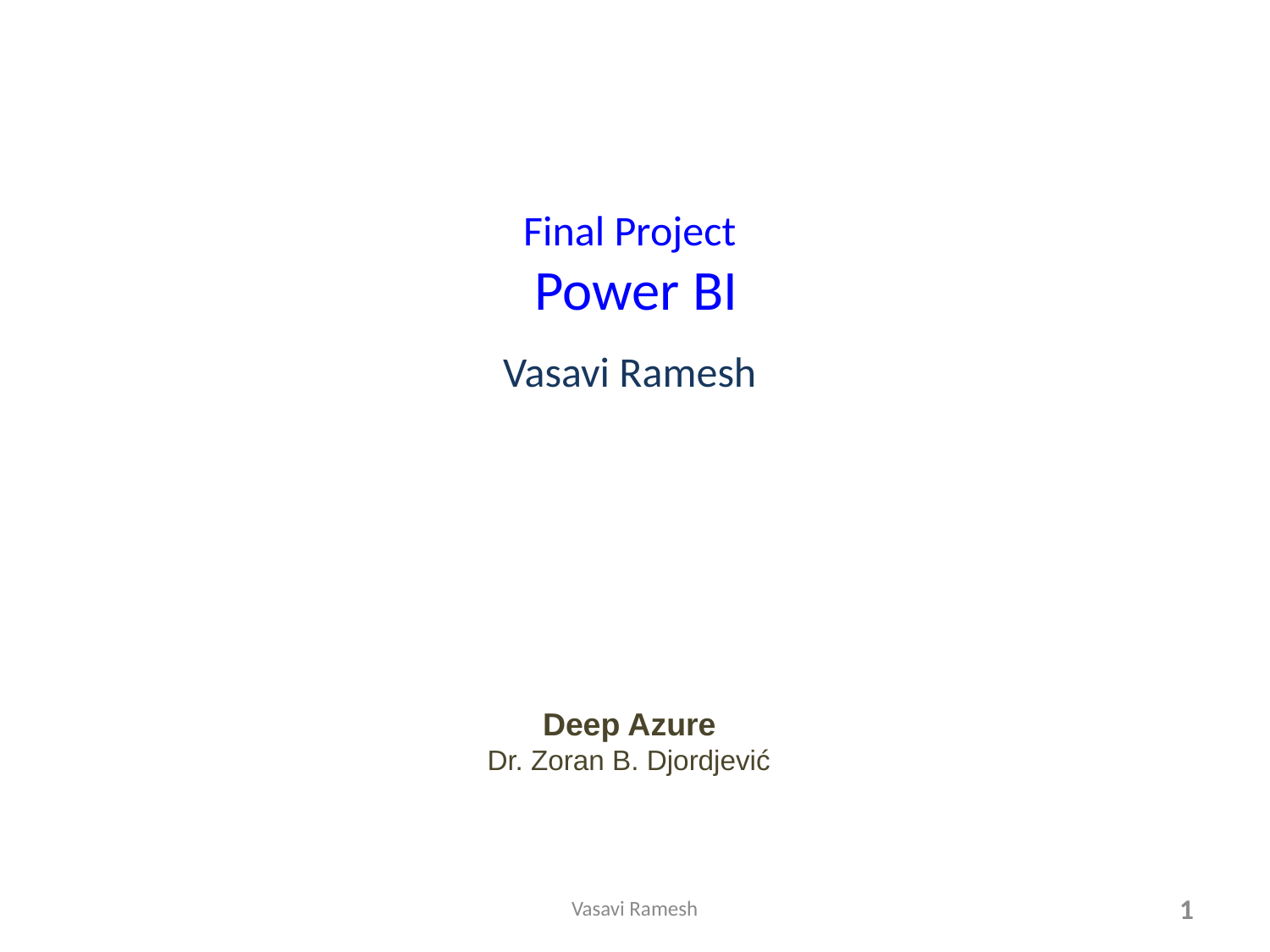

# Final Project Power BI
Vasavi Ramesh

Deep Azure
Dr. Zoran B. Djordjević

Vasavi Ramesh
1